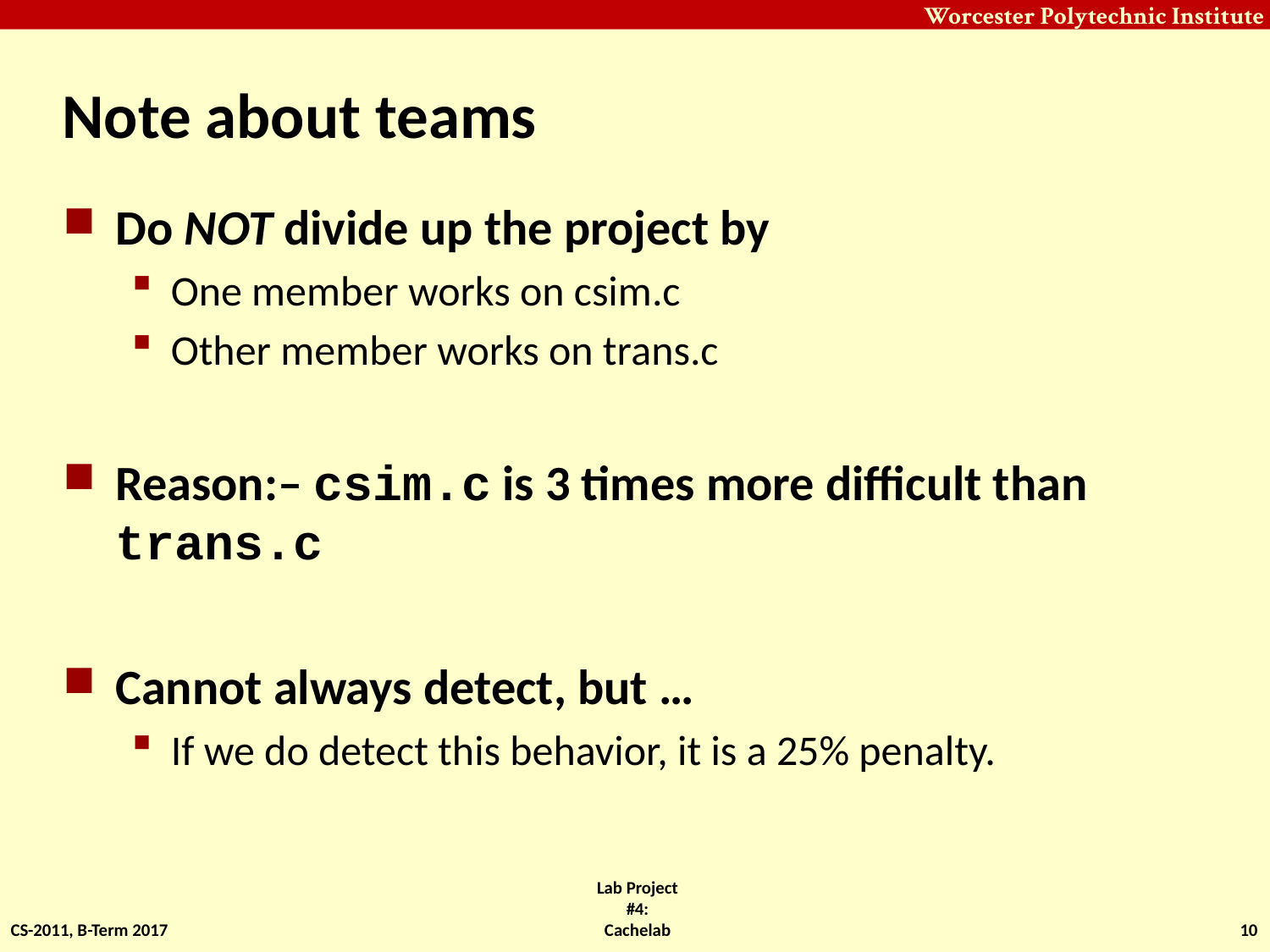

# Note about teams
Do NOT divide up the project by
One member works on csim.c
Other member works on trans.c

Reason:– csim.c is 3 times more difficult than trans.c

Cannot always detect, but …
If we do detect this behavior, it is a 25% penalty.
CS-2011, B-Term 2017
Lab Project #4: Cachelab
10